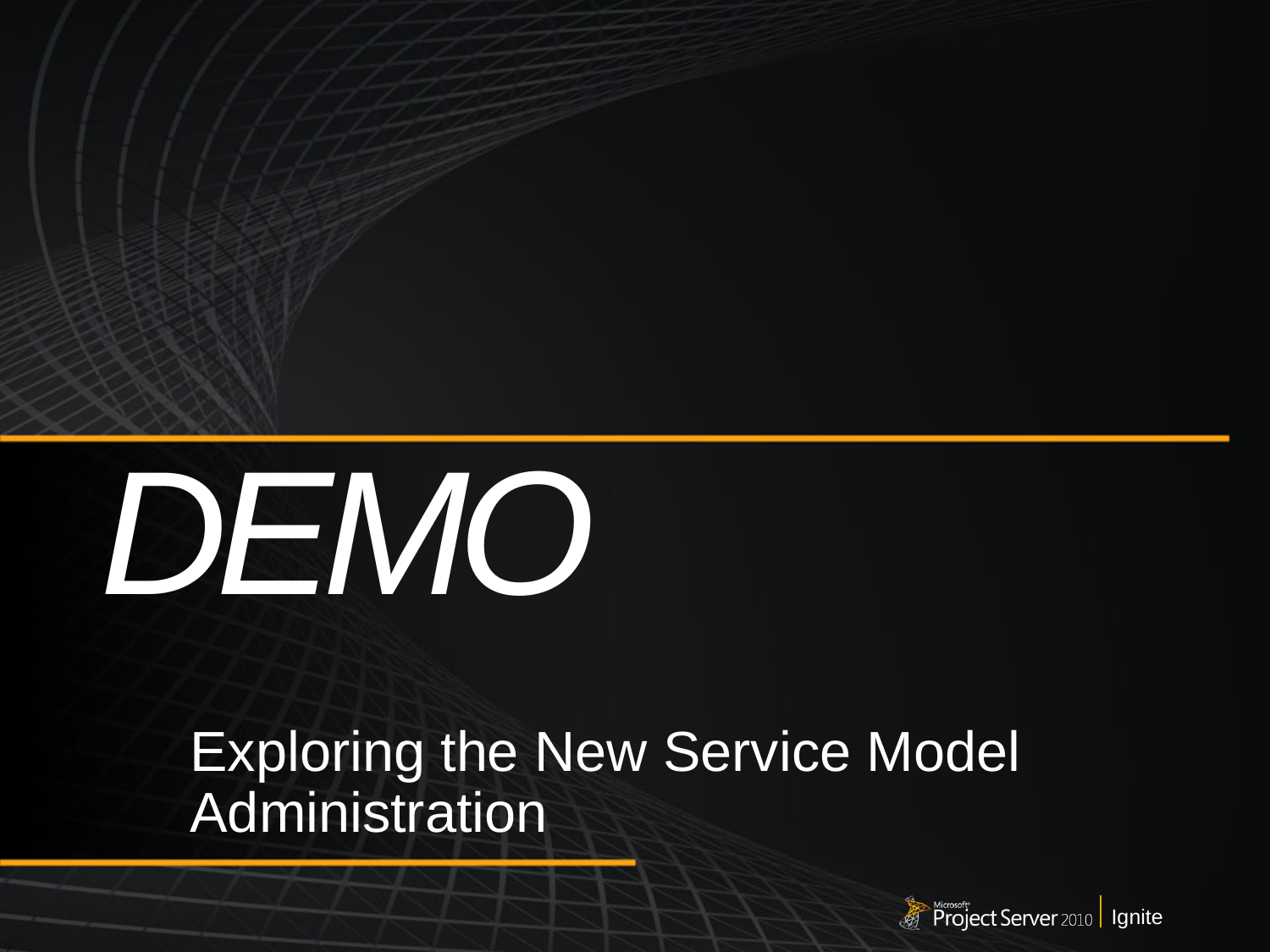

DEMO
Exploring the New Service Model Administration